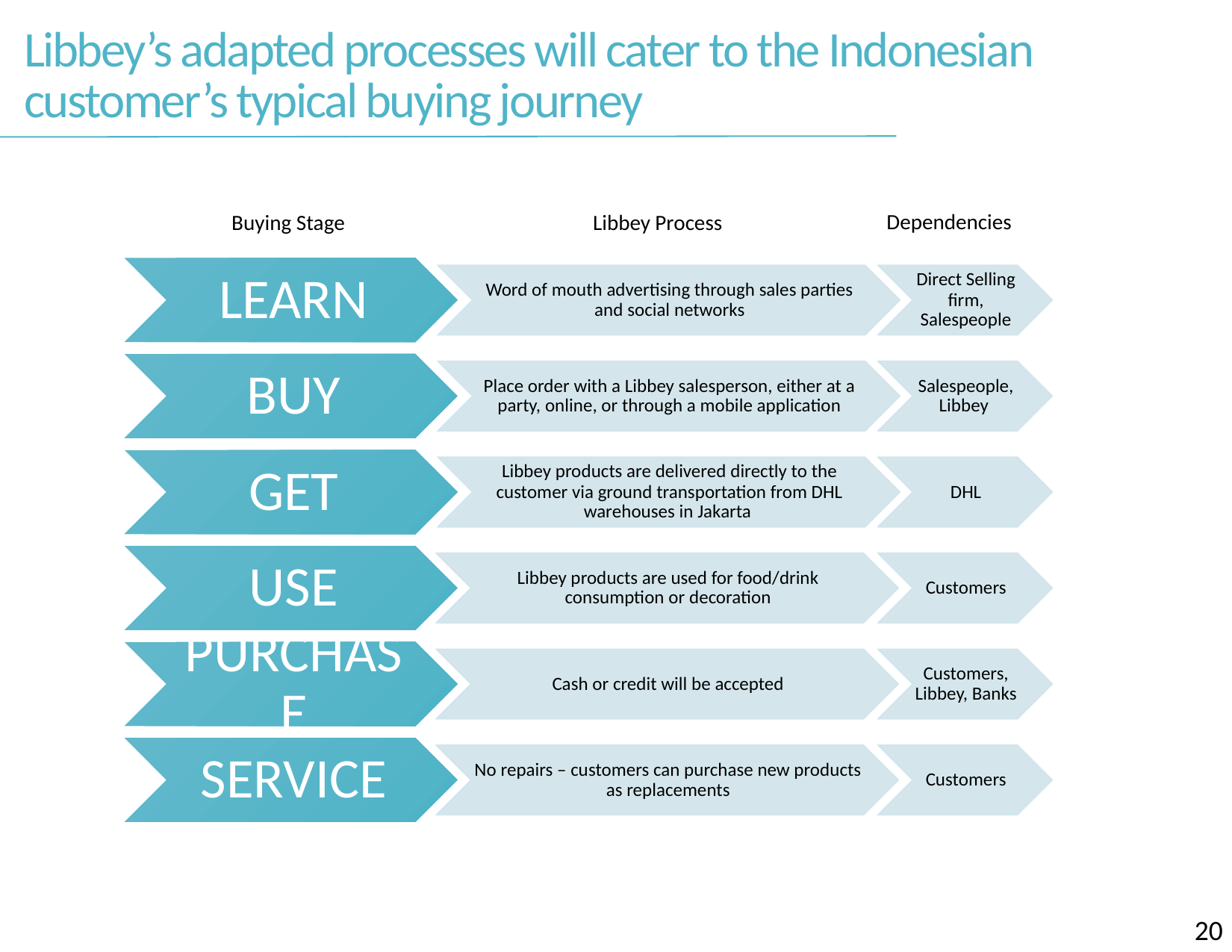

# Libbey’s adapted processes will cater to the Indonesian customer’s typical buying journey
Dependencies
Buying Stage
Libbey Process
LEARN
Word of mouth advertising through sales parties and social networks
Direct Selling firm, Salespeople
BUY
Place order with a Libbey salesperson, either at a party, online, or through a mobile application
Salespeople, Libbey
GET
Libbey products are delivered directly to the customer via ground transportation from DHL warehouses in Jakarta
DHL
USE
Libbey products are used for food/drink consumption or decoration
Customers
PURCHASE
Cash or credit will be accepted
Customers, Libbey, Banks
SERVICE
No repairs – customers can purchase new products as replacements
Customers
20